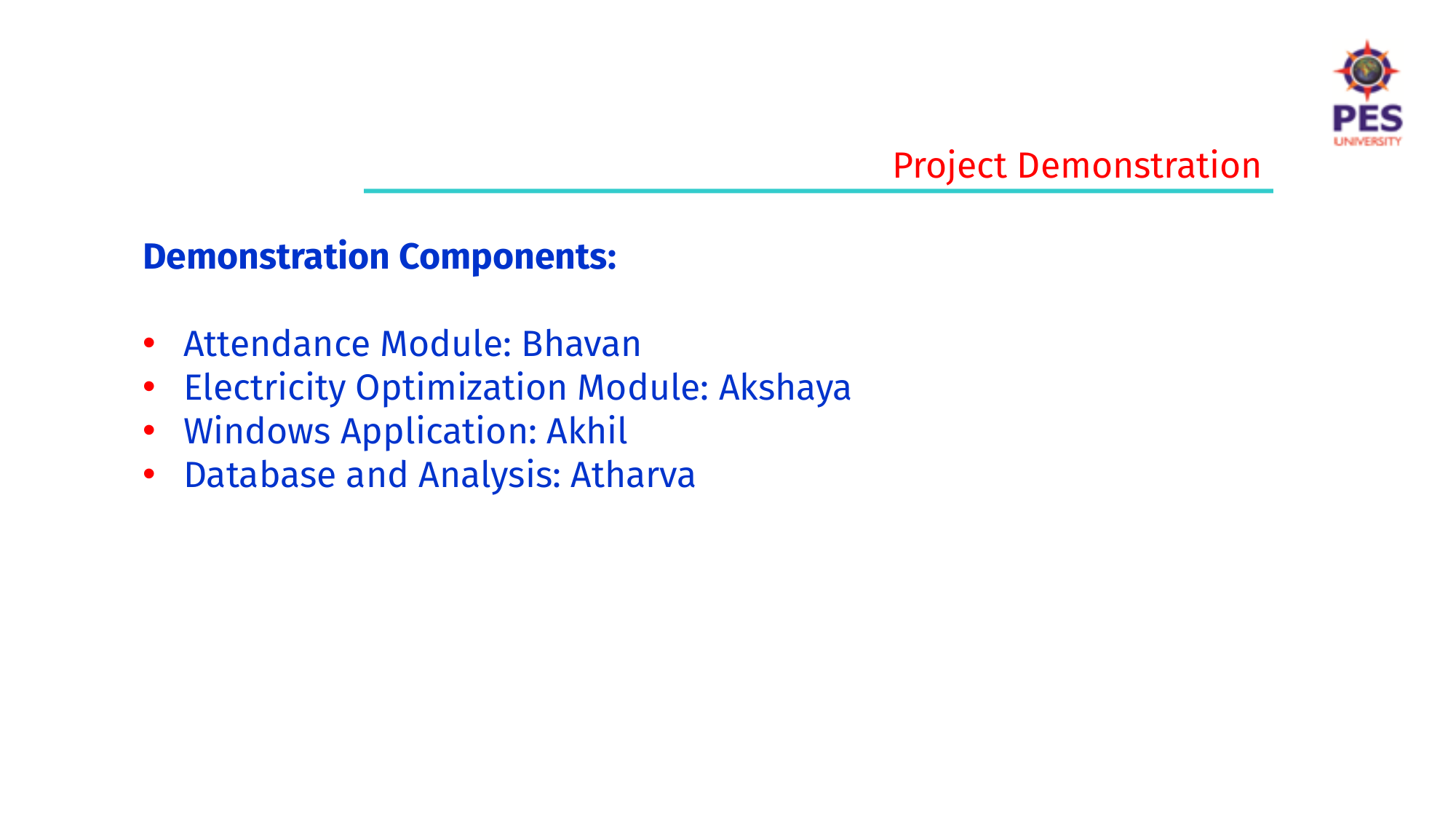

Project Demonstration

Demonstration Components:

Attendance Module: Bhavan
Electricity Optimization Module: Akshaya
Windows Application: Akhil
Database and Analysis: Atharva